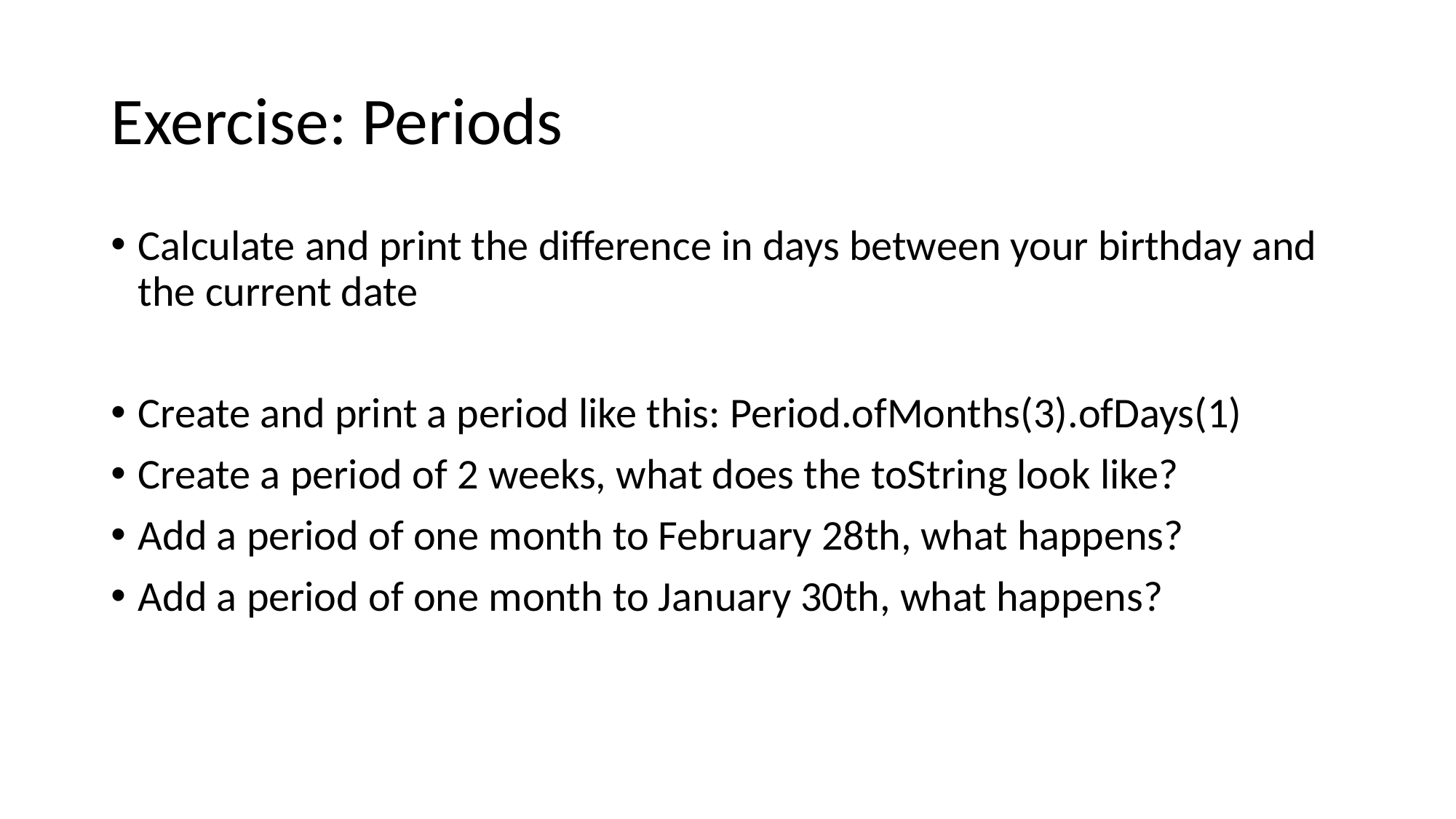

# Exercise: Periods
Calculate and print the difference in days between your birthday and the current date

Create and print a period like this: Period.ofMonths(3).ofDays(1)
Create a period of 2 weeks, what does the toString look like?
Add a period of one month to February 28th, what happens?
Add a period of one month to January 30th, what happens?